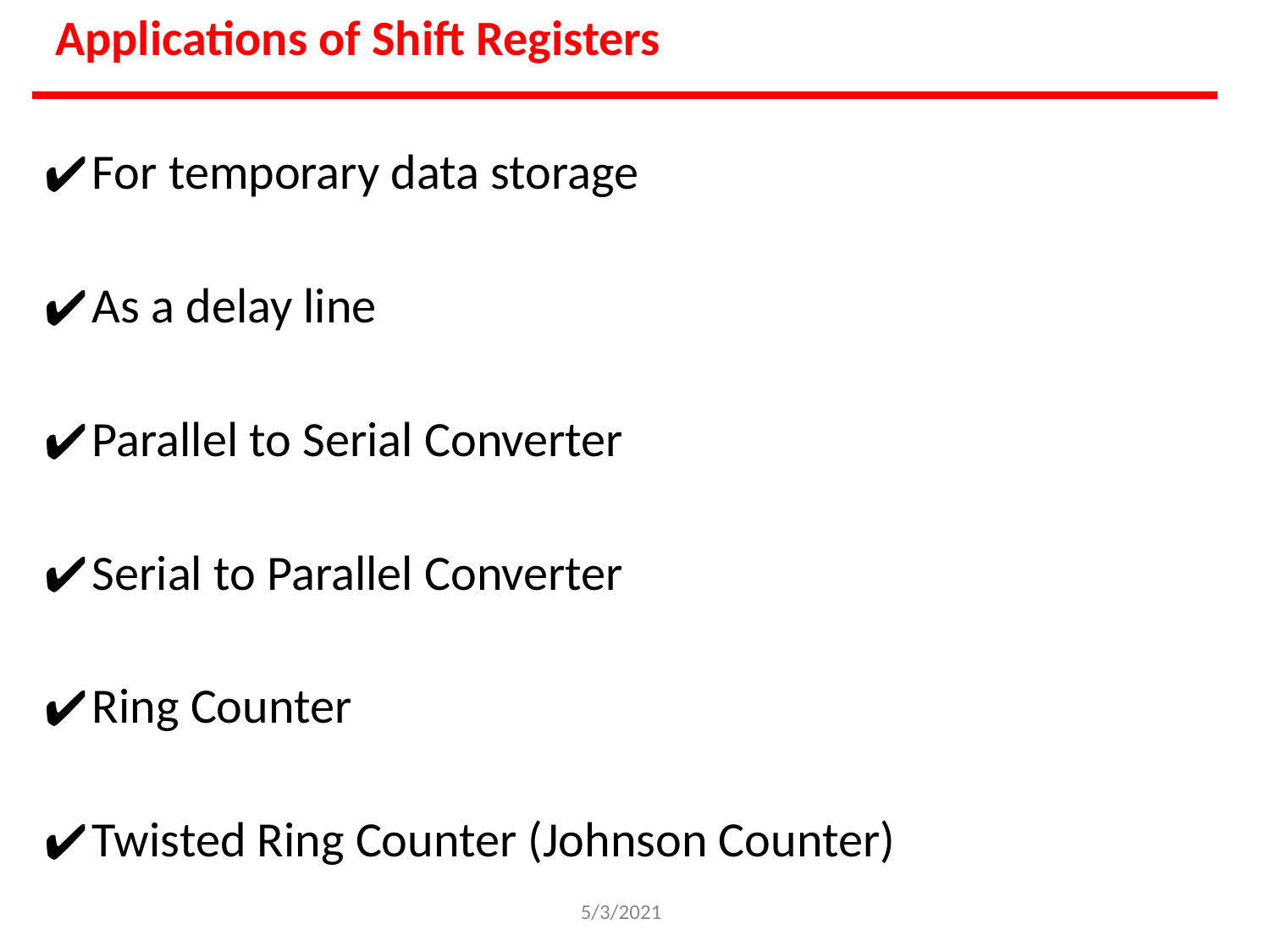

Applications of Shift Registers

For temporary data storage

As a delay line

Parallel to Serial Converter

Serial to Parallel Converter

Ring Counter

Twisted Ring Counter (Johnson Counter)

5/3/2021